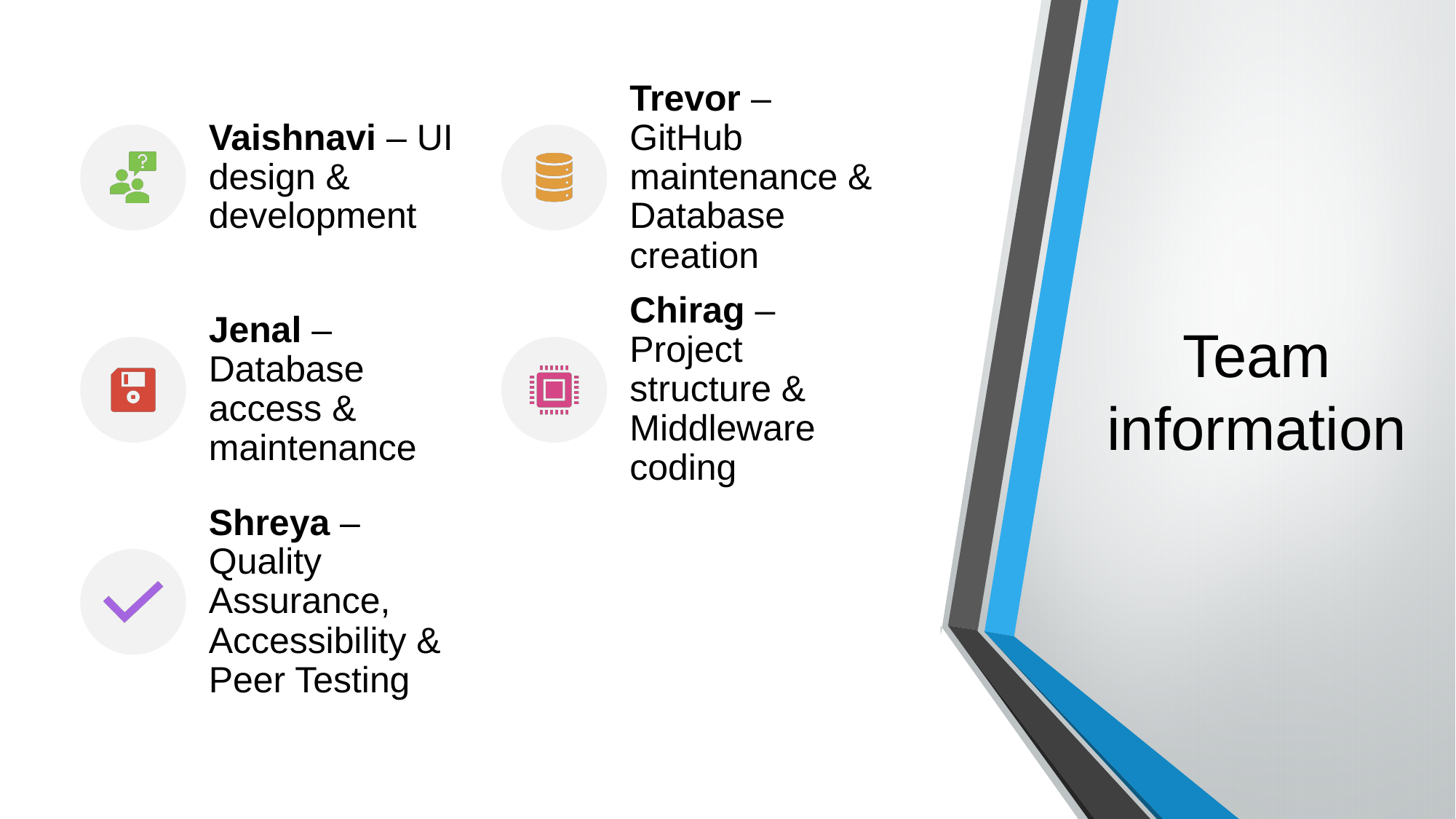

Vaishnavi – UI design & development
Trevor – GitHub maintenance & Database creation
Jenal – Database access & maintenance
Chirag – Project structure & Middleware coding
Shreya – Quality Assurance, Accessibility & Peer Testing
# Team information